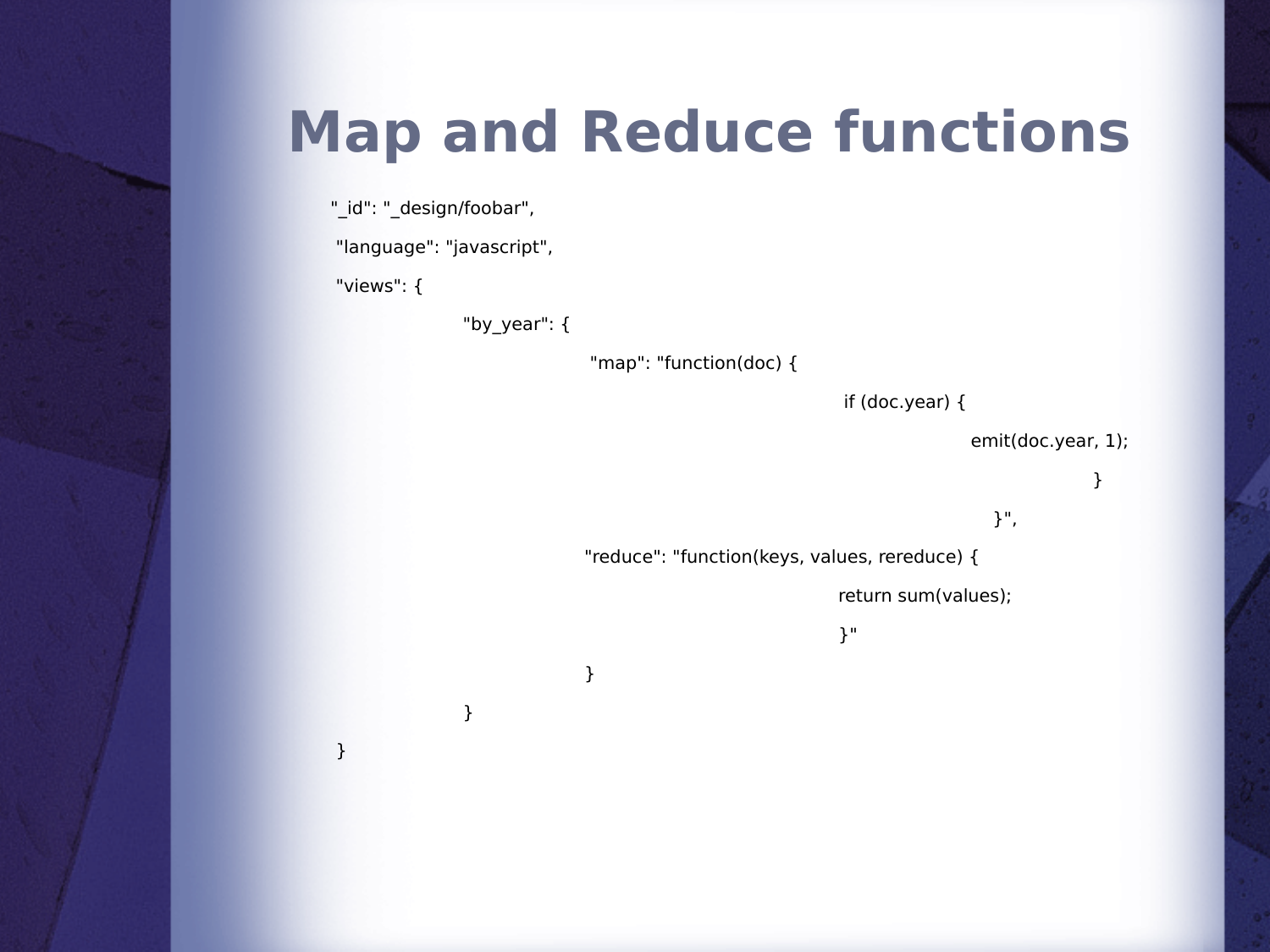

# Map and Reduce functions
"_id": "_design/foobar",
 "language": "javascript",
 "views": {
	 "by_year": {
		 "map": "function(doc) {
				 if (doc.year) {
					 emit(doc.year, 1);
						}
					     }",
		"reduce": "function(keys, values, rereduce) {
				return sum(values);
				}"
		}
	 }
 }